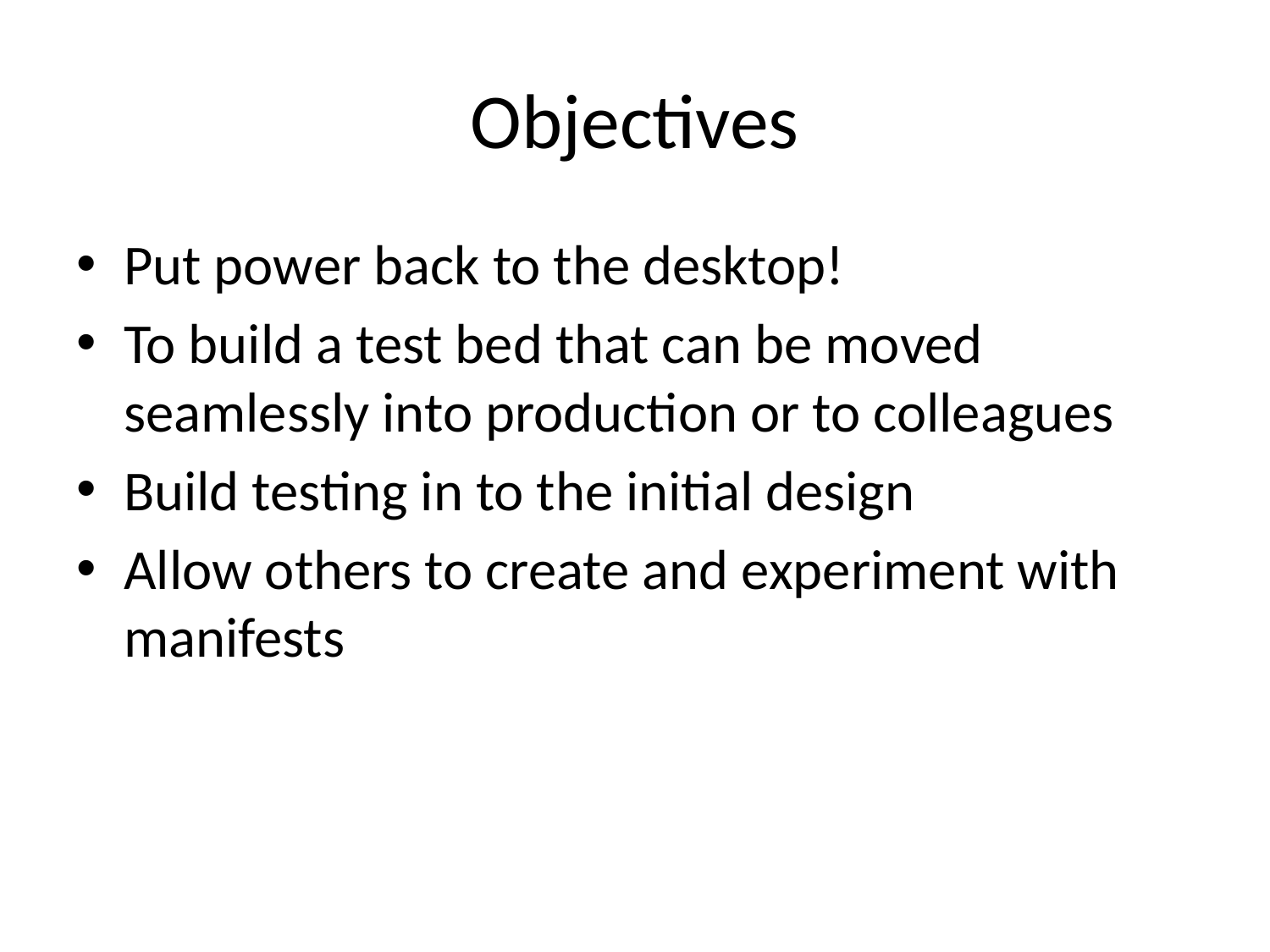

# Objectives
Put power back to the desktop!
To build a test bed that can be moved seamlessly into production or to colleagues
Build testing in to the initial design
Allow others to create and experiment with manifests